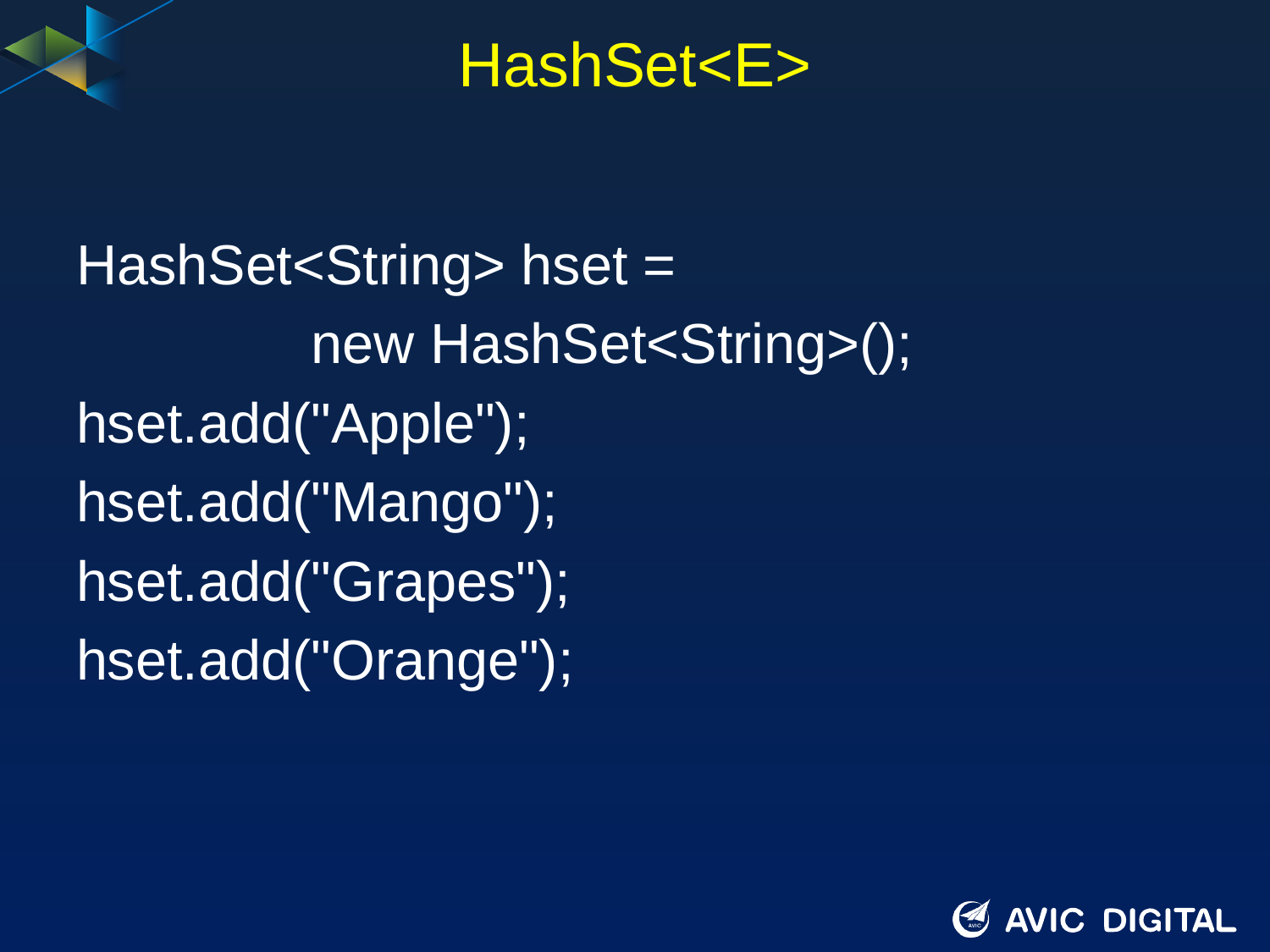

# HashSet<E>
HashSet<String> hset =
               new HashSet<String>();
hset.add("Apple");
hset.add("Mango");
hset.add("Grapes");
hset.add("Orange");